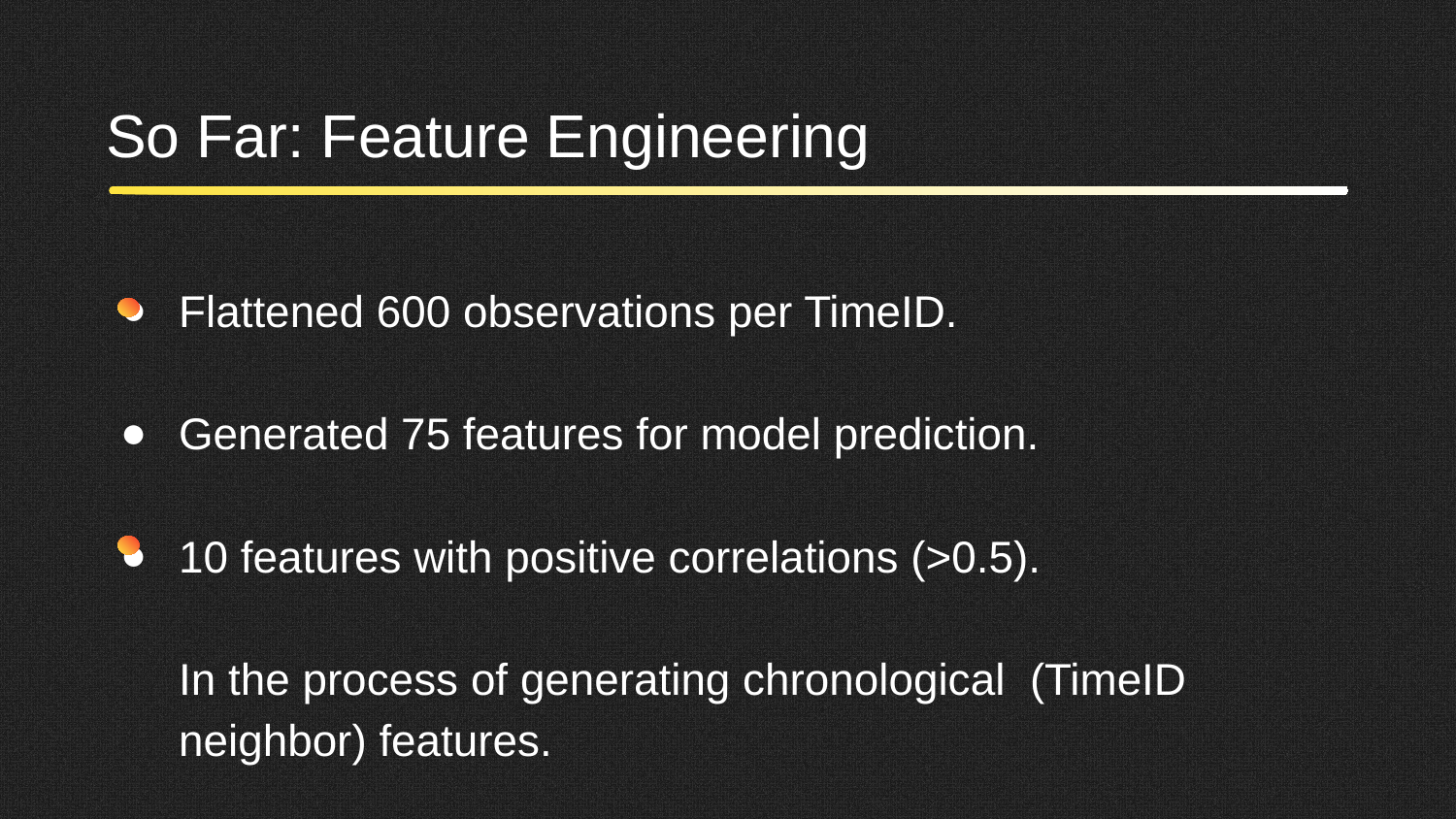

# So Far: Feature Engineering
Flattened 600 observations per TimeID.

Generated 75 features for model prediction.

10 features with positive correlations (>0.5).

In the process of generating chronological  (TimeID neighbor) features.